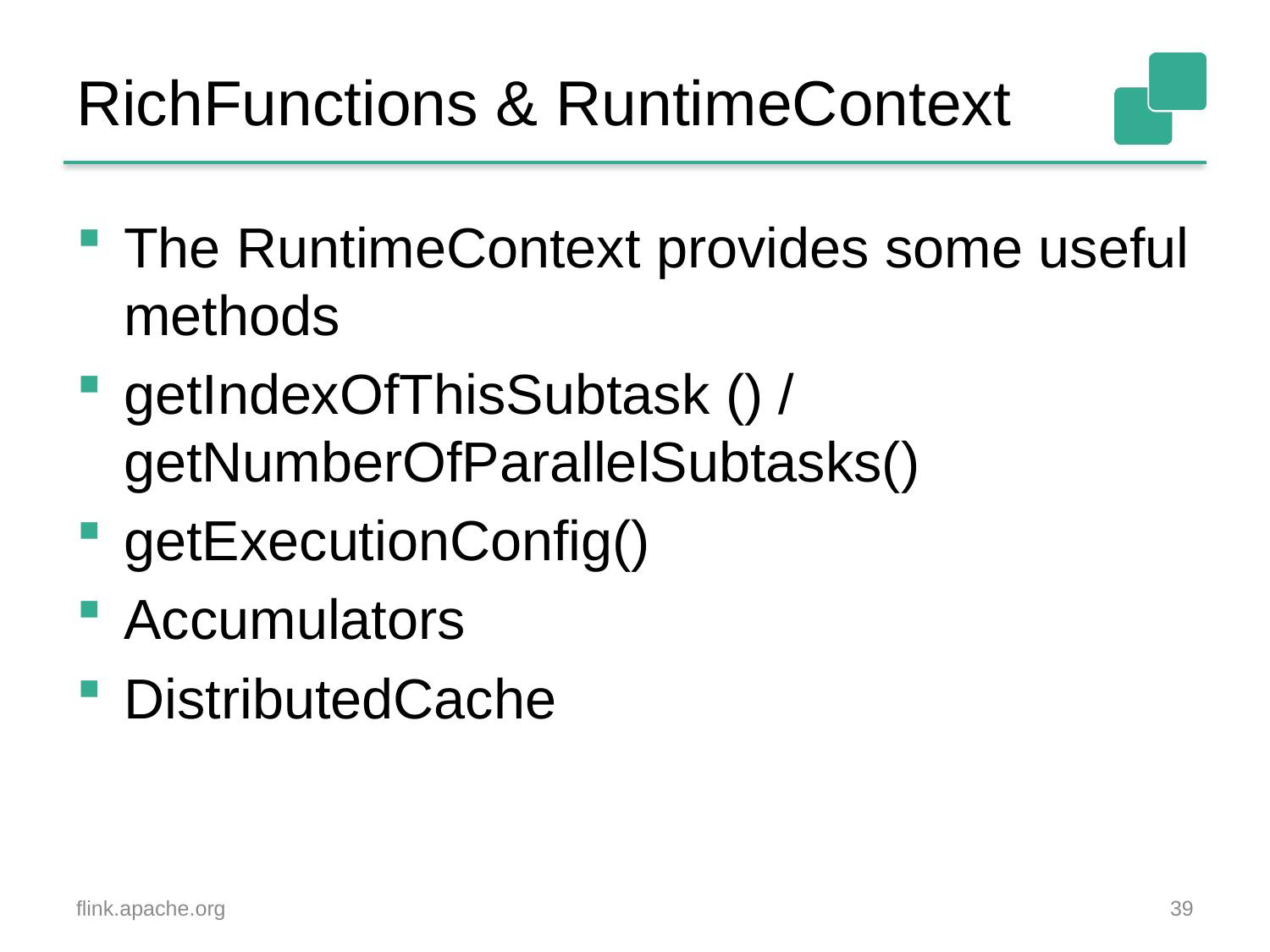

# RichFunctions & RuntimeContext
The RuntimeContext provides some useful methods
getIndexOfThisSubtask () / getNumberOfParallelSubtasks()
getExecutionConfig()
Accumulators
DistributedCache
flink.apache.org
39